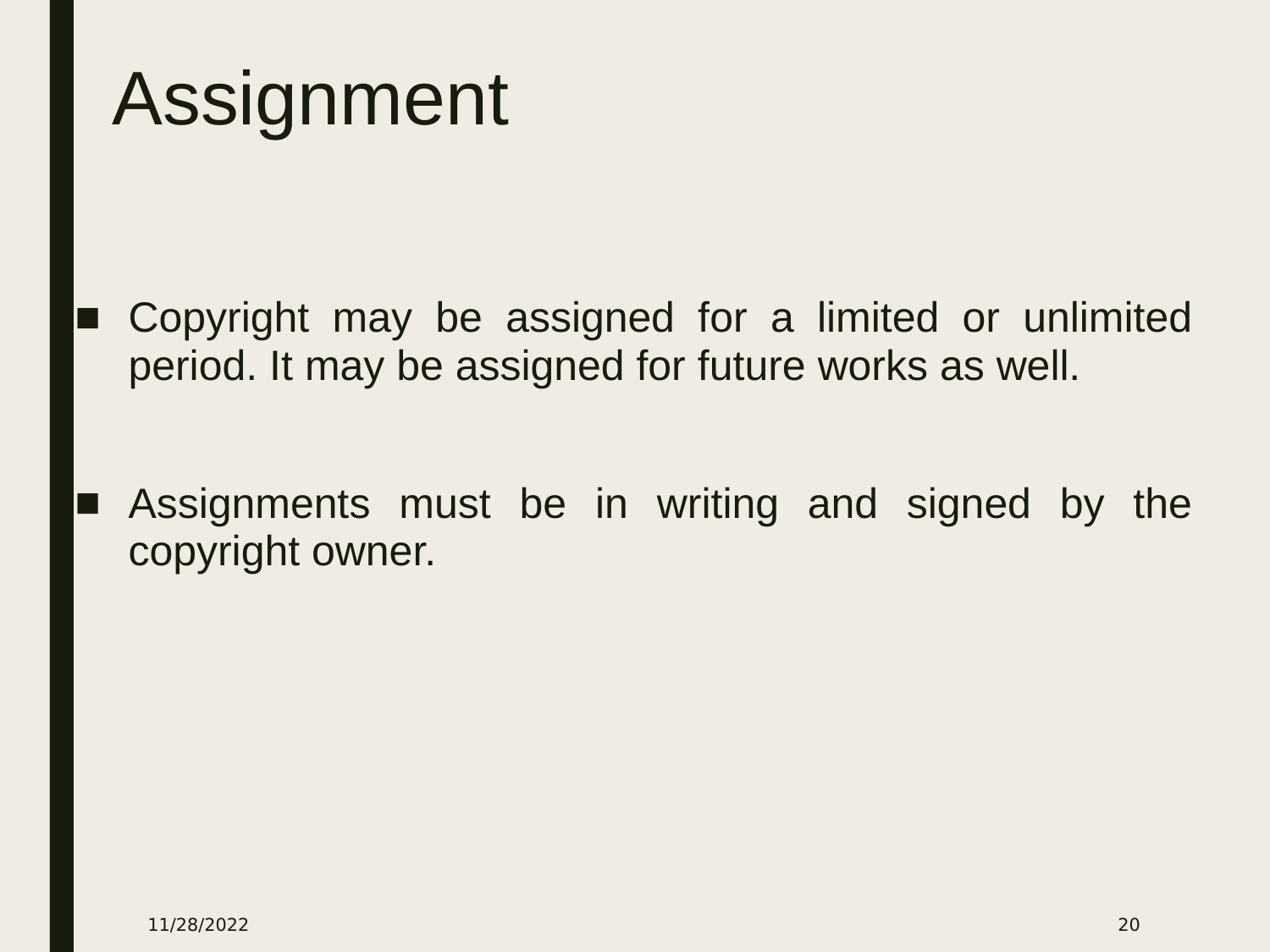

# Assignment

Copyright may be assigned for a limited or unlimited period. It may be assigned for future works as well.

Assignments must be in writing and signed by the copyright owner.

11/28/2022

20